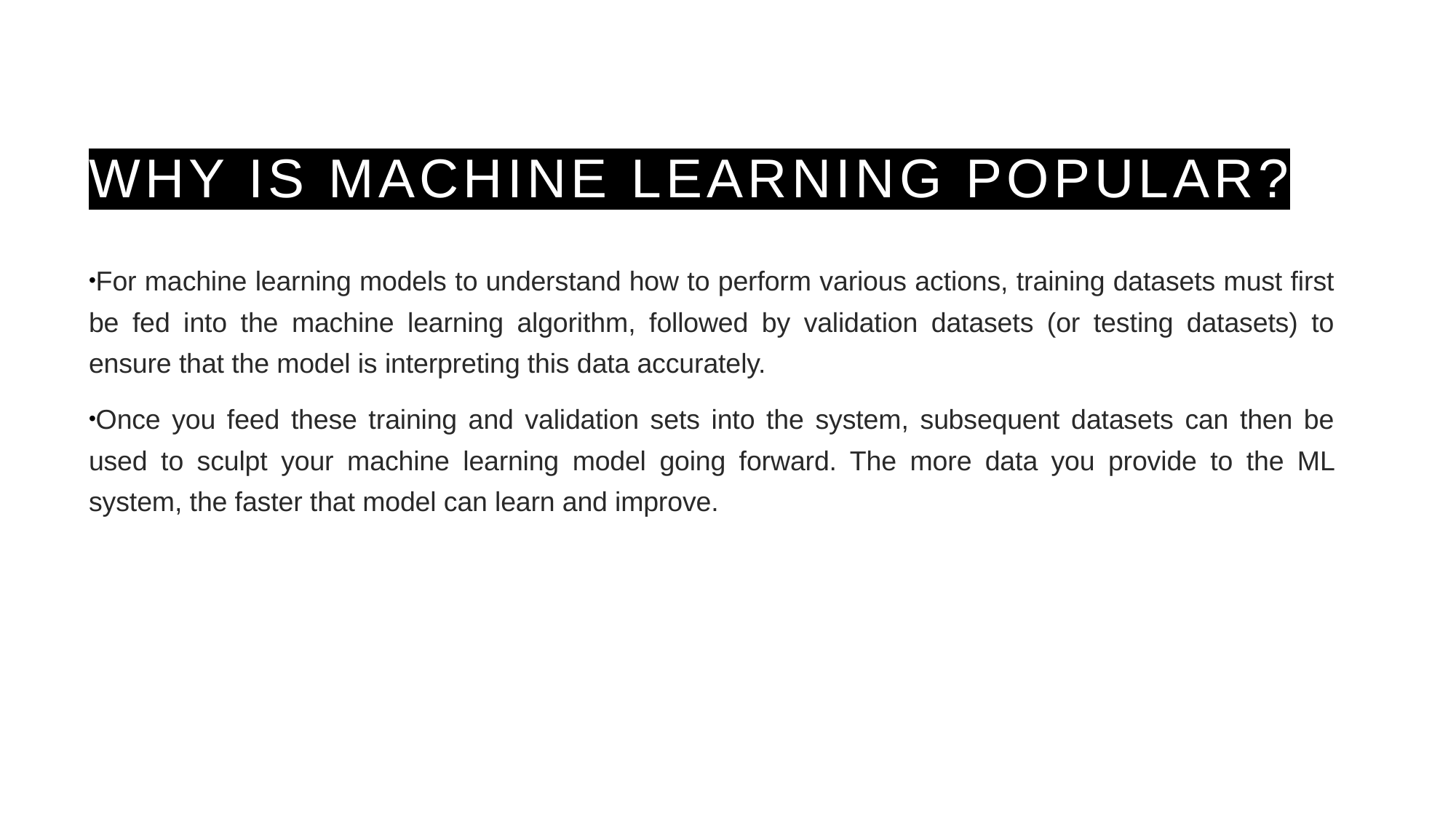

# Why is machine learning popular?
For machine learning models to understand how to perform various actions, training datasets must first be fed into the machine learning algorithm, followed by validation datasets (or testing datasets) to ensure that the model is interpreting this data accurately.
Once you feed these training and validation sets into the system, subsequent datasets can then be used to sculpt your machine learning model going forward. The more data you provide to the ML system, the faster that model can learn and improve.